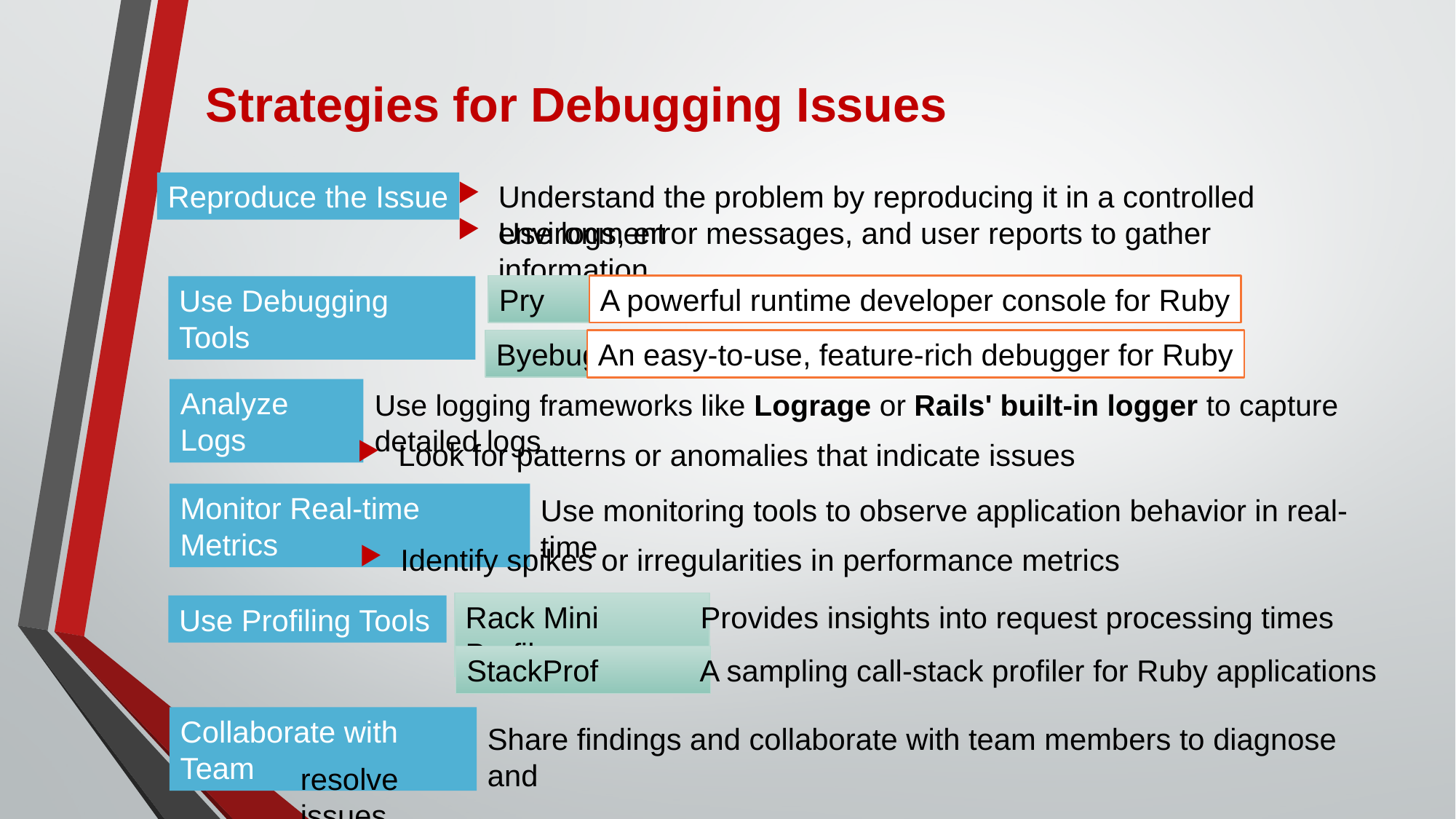

# Strategies for Debugging Issues
Reproduce the Issue
Understand the problem by reproducing it in a controlled environment
Use logs, error messages, and user reports to gather information
Pry
A powerful runtime developer console for Ruby
Use Debugging Tools
Byebug
An easy-to-use, feature-rich debugger for Ruby
Analyze Logs
Use logging frameworks like Lograge or Rails' built-in logger to capture detailed logs
Look for patterns or anomalies that indicate issues
Monitor Real-time Metrics
Use monitoring tools to observe application behavior in real-time
Identify spikes or irregularities in performance metrics
Provides insights into request processing times
Rack Mini Profiler
Use Profiling Tools
A sampling call-stack profiler for Ruby applications
StackProf
Collaborate with Team
Share findings and collaborate with team members to diagnose and
resolve issues